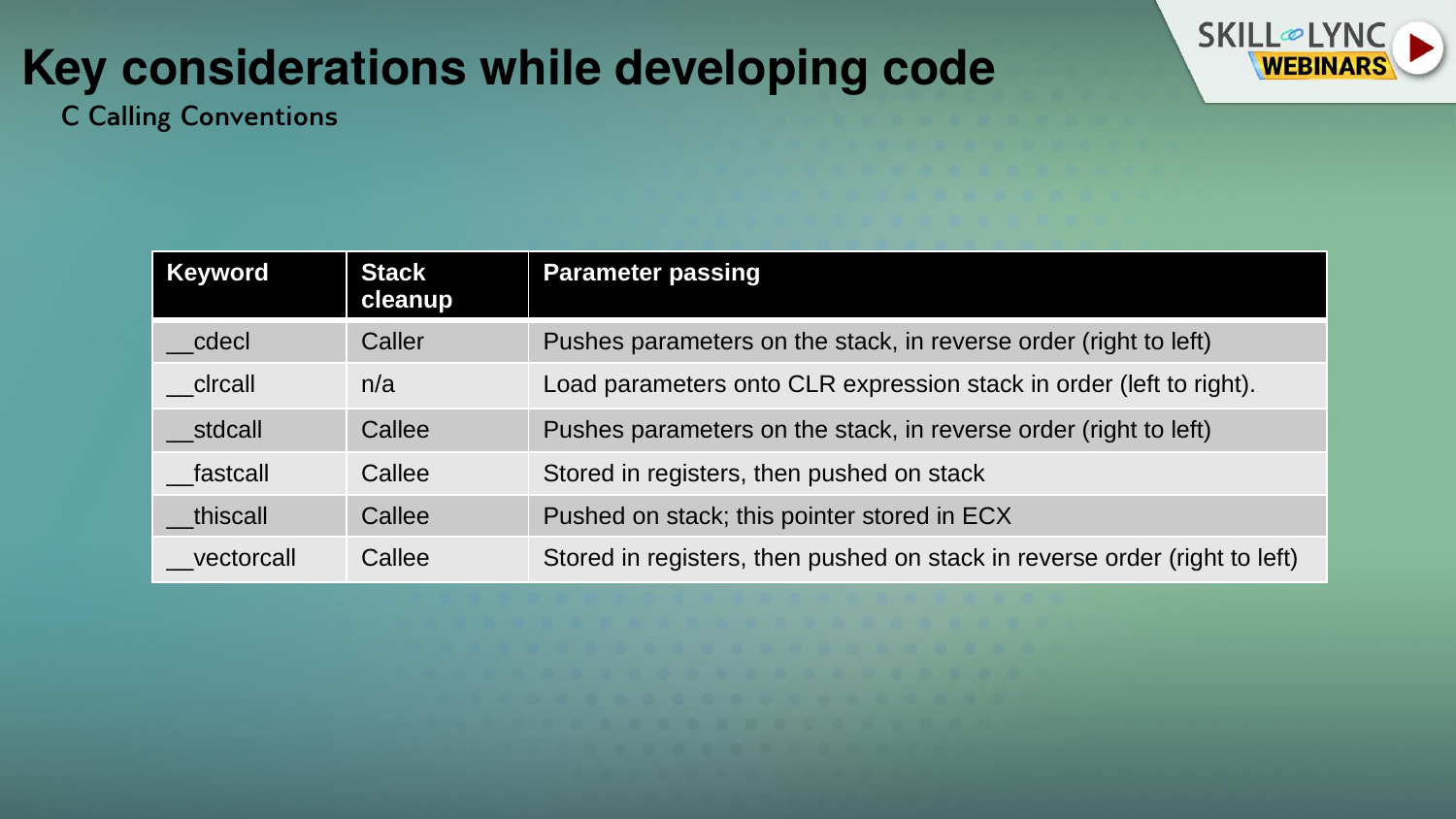

# Key considerations while developing code
C Calling Conventions

| Keyword | Stack cleanup | Parameter passing |
| --- | --- | --- |
| \_\_cdecl | Caller | Pushes parameters on the stack, in reverse order (right to left) |
| \_\_clrcall | n/a | Load parameters onto CLR expression stack in order (left to right). |
| \_\_stdcall | Callee | Pushes parameters on the stack, in reverse order (right to left) |
| \_\_fastcall | Callee | Stored in registers, then pushed on stack |
| \_\_thiscall | Callee | Pushed on stack; this pointer stored in ECX |
| \_\_vectorcall | Callee | Stored in registers, then pushed on stack in reverse order (right to left) |